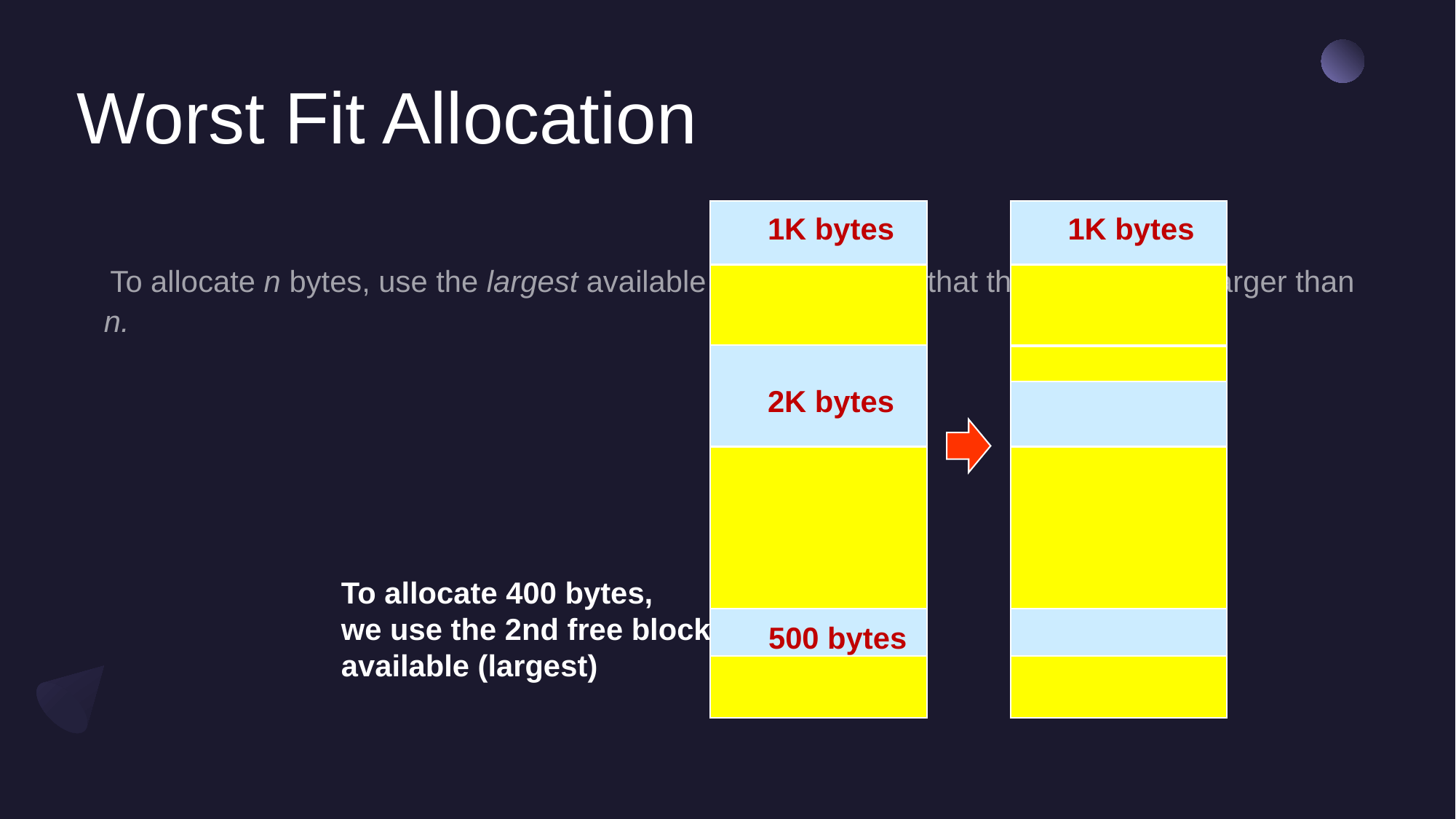

# Worst Fit Allocation

1K bytes
1K bytes
    To allocate n bytes, use the largest available free block such that the block size is larger than n.

2K bytes

To allocate 400 bytes,
we use the 2nd free block
available (largest)
500 bytes